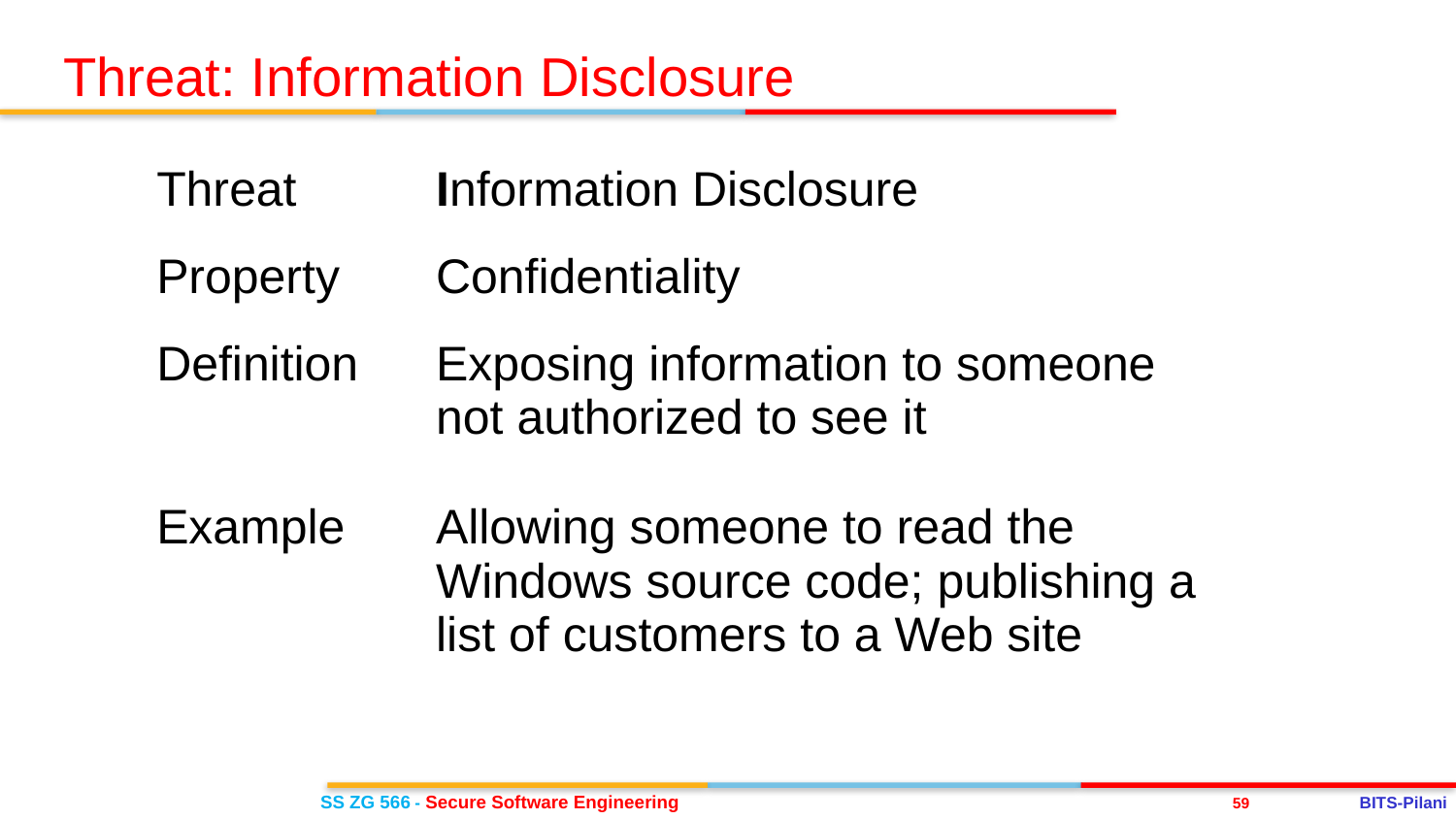

Threat: Information Disclosure
| Threat | Information Disclosure |
| --- | --- |
| Property | Confidentiality |
| Definition | Exposing information to someone not authorized to see it |
| Example | Allowing someone to read the Windows source code; publishing a list of customers to a Web site |